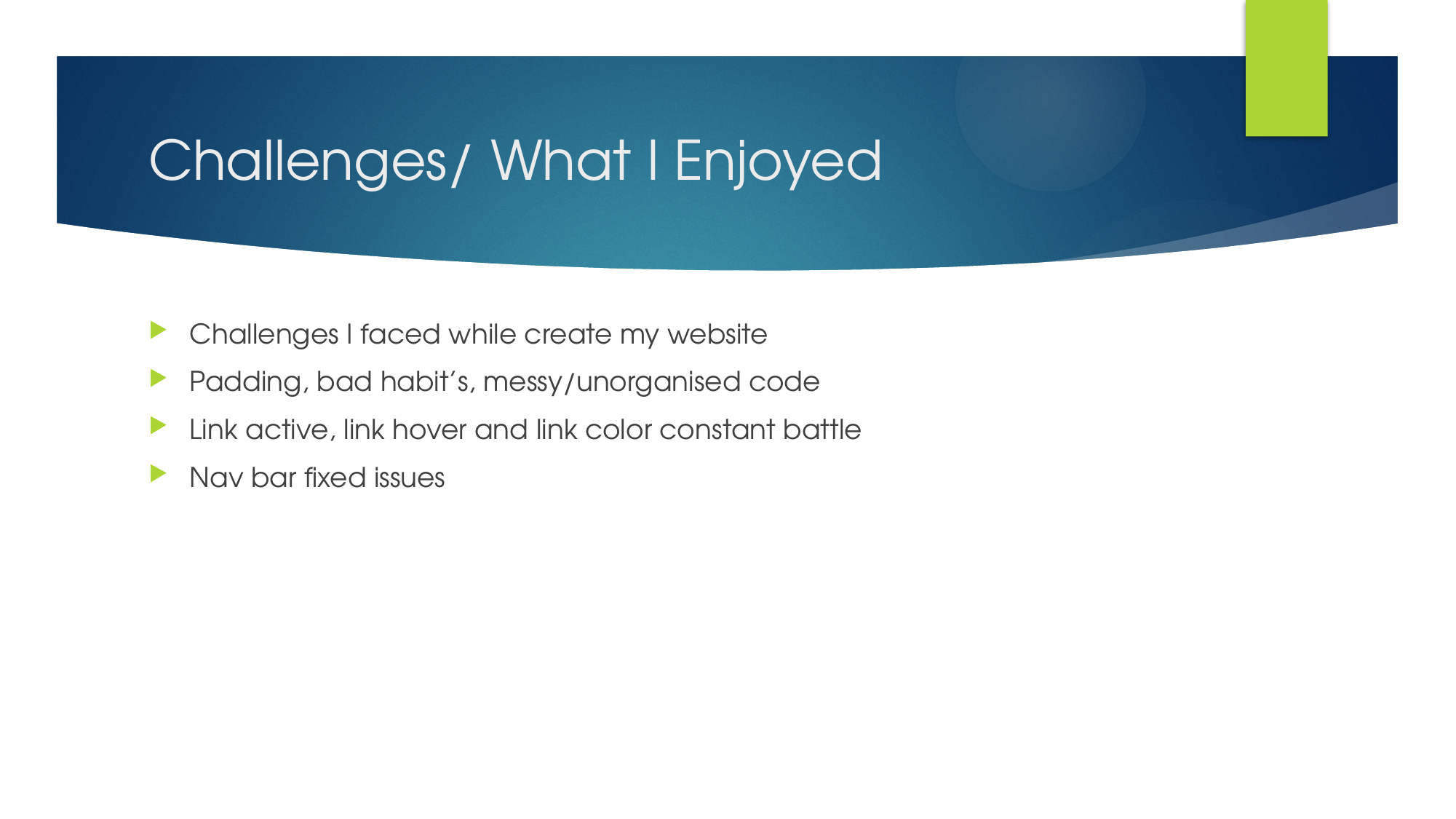

# Challenges/ What I Enjoyed
Challenges I faced while create my website
Padding, bad habit’s, messy/unorganised code
Link active, link hover and link color constant battle
Nav bar fixed issues